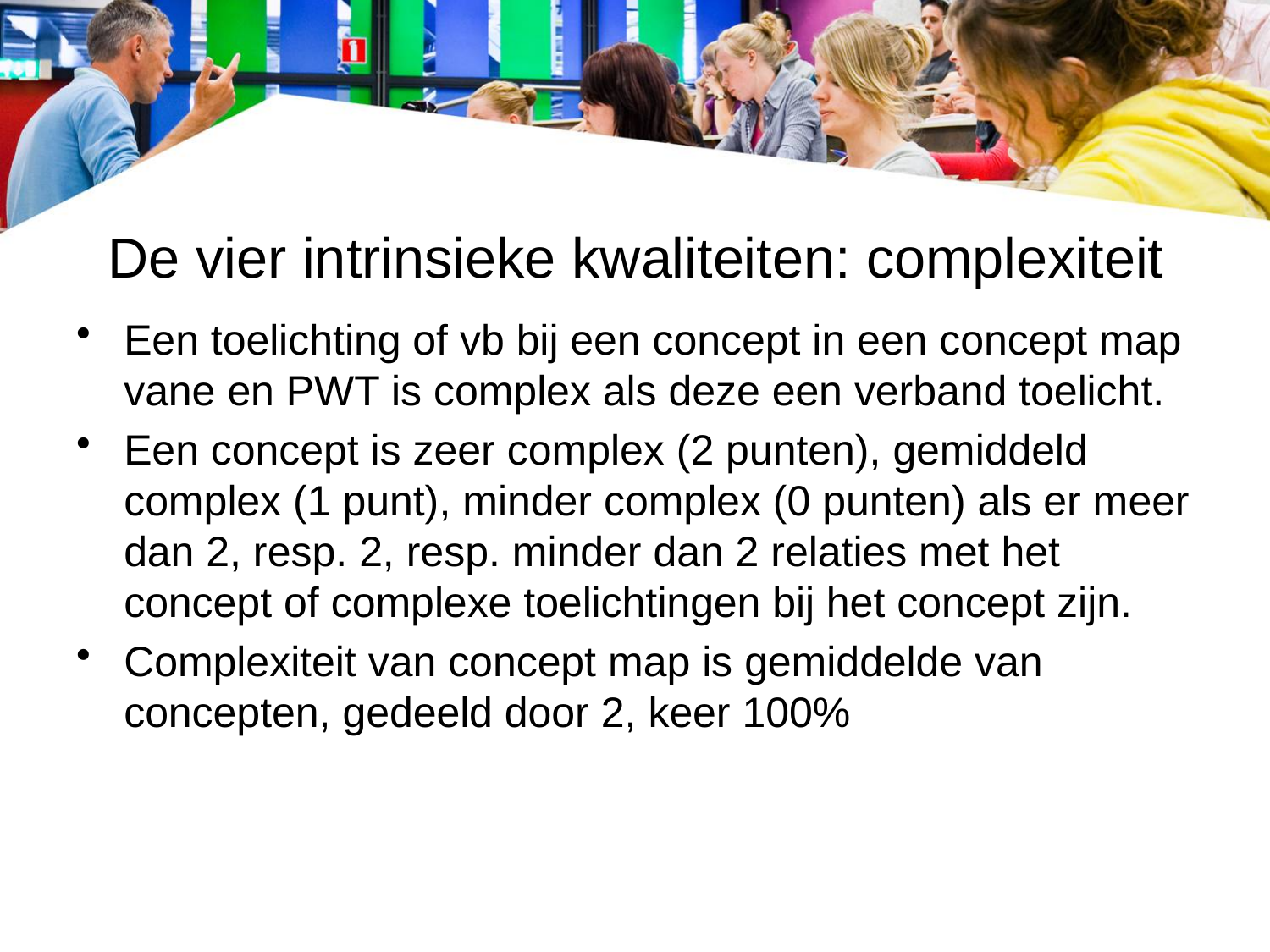

# De vier intrinsieke kwaliteiten: complexiteit
Een toelichting of vb bij een concept in een concept map vane en PWT is complex als deze een verband toelicht.
Een concept is zeer complex (2 punten), gemiddeld complex (1 punt), minder complex (0 punten) als er meer dan 2, resp. 2, resp. minder dan 2 relaties met het concept of complexe toelichtingen bij het concept zijn.
Complexiteit van concept map is gemiddelde van concepten, gedeeld door 2, keer 100%